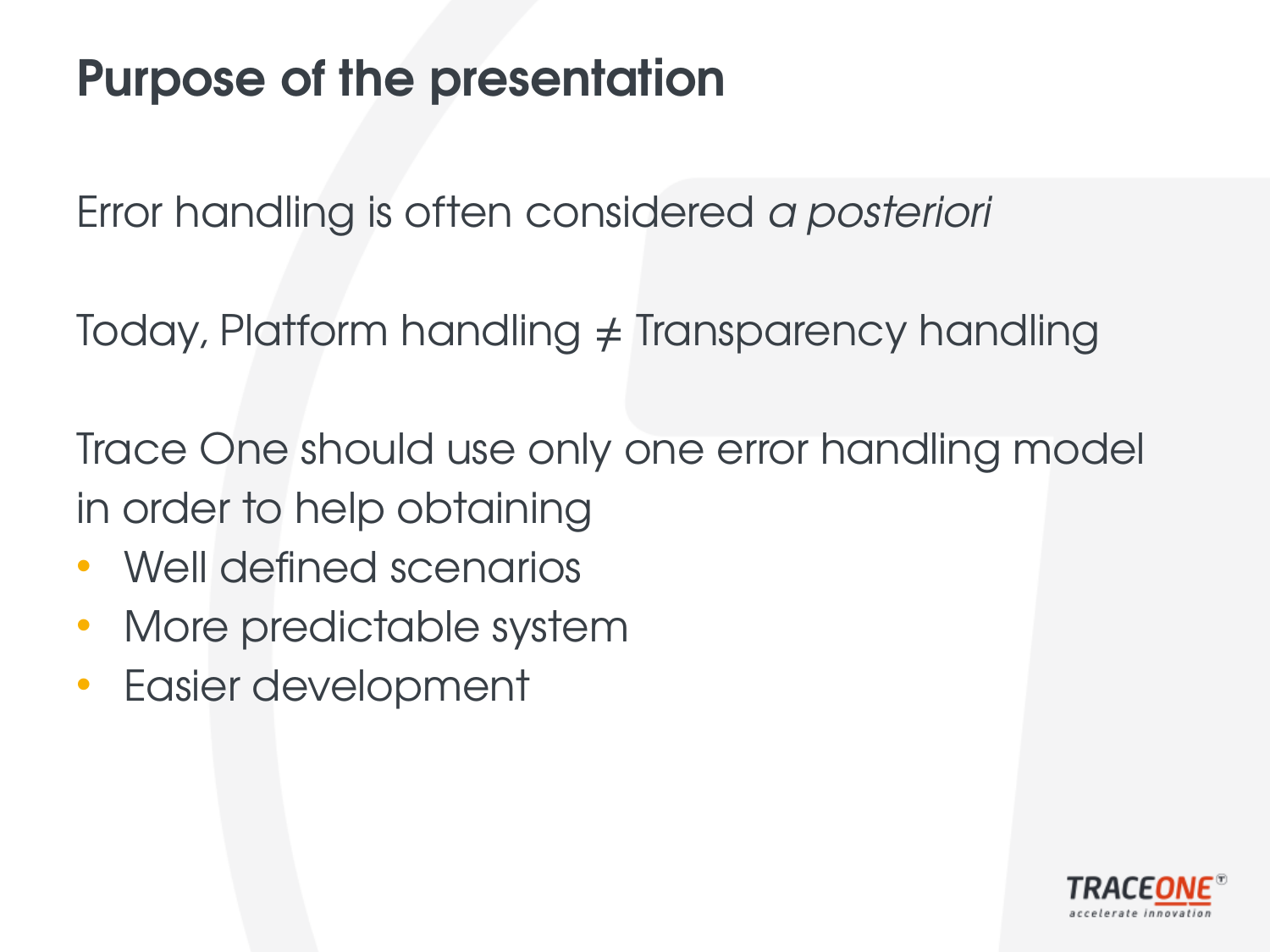

# Purpose of the presentation
Error handling is often considered a posteriori

Today, Platform handling ≠ Transparency handling

Trace One should use only one error handling model
in order to help obtaining
Well defined scenarios
More predictable system
Easier development